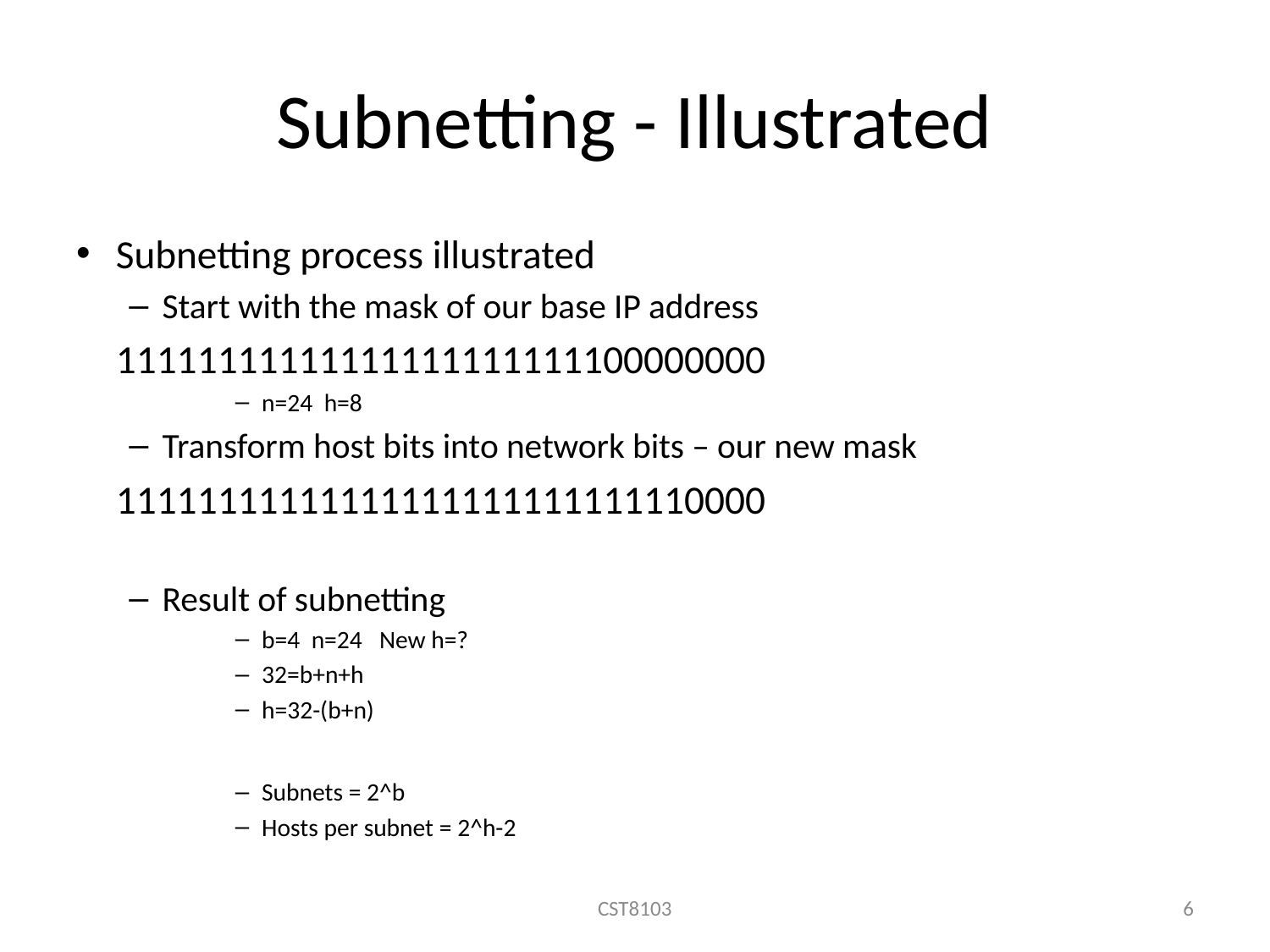

# Subnetting - Illustrated
Subnetting process illustrated
Start with the mask of our base IP address
		11111111111111111111111100000000
n=24  h=8
Transform host bits into network bits – our new mask
		11111111111111111111111111110000

Result of subnetting
b=4  n=24   New h=?
32=b+n+h
h=32-(b+n)

Subnets = 2^b
Hosts per subnet = 2^h-2

CST8103
6